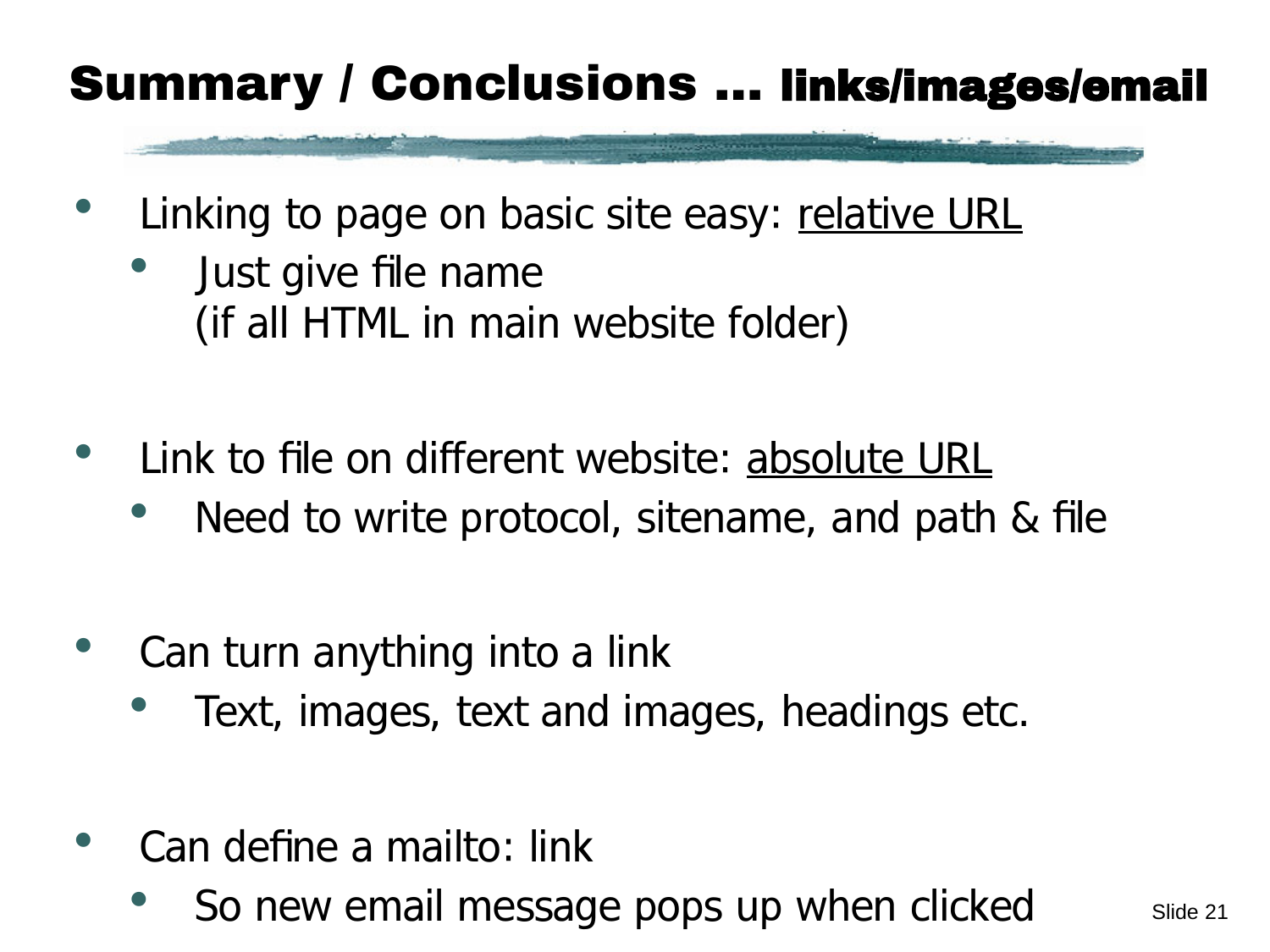

# Summary / Conclusions … links/images/email
Linking to page on basic site easy: relative URL
Just give file name
(if all HTML in main website folder)

Link to file on different website: absolute URL
Need to write protocol, sitename, and path & file

Can turn anything into a link
Text, images, text and images, headings etc.

Can define a mailto: link
So new email message pops up when clicked

Slide 21